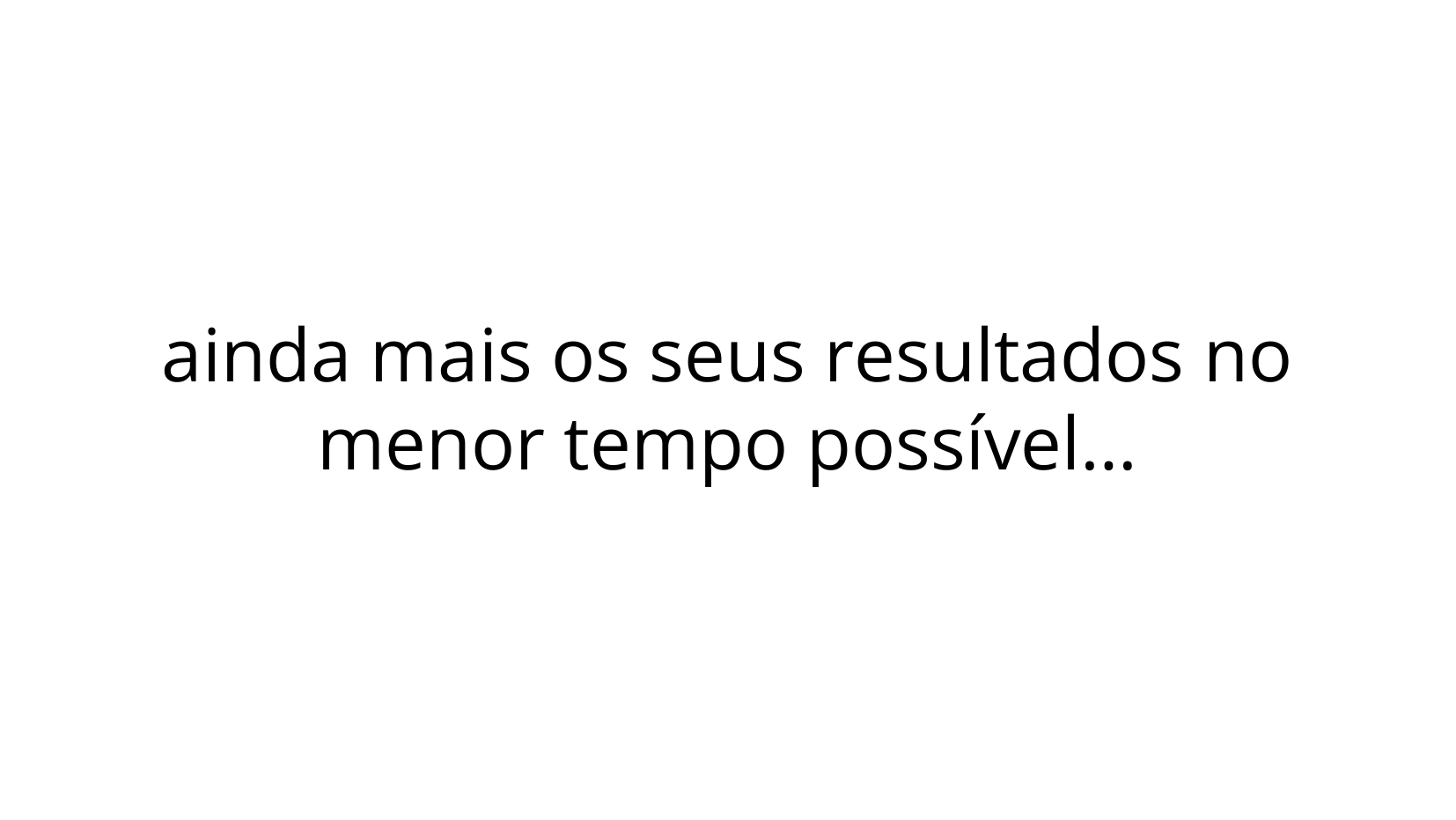

ainda mais os seus resultados no menor tempo possível…